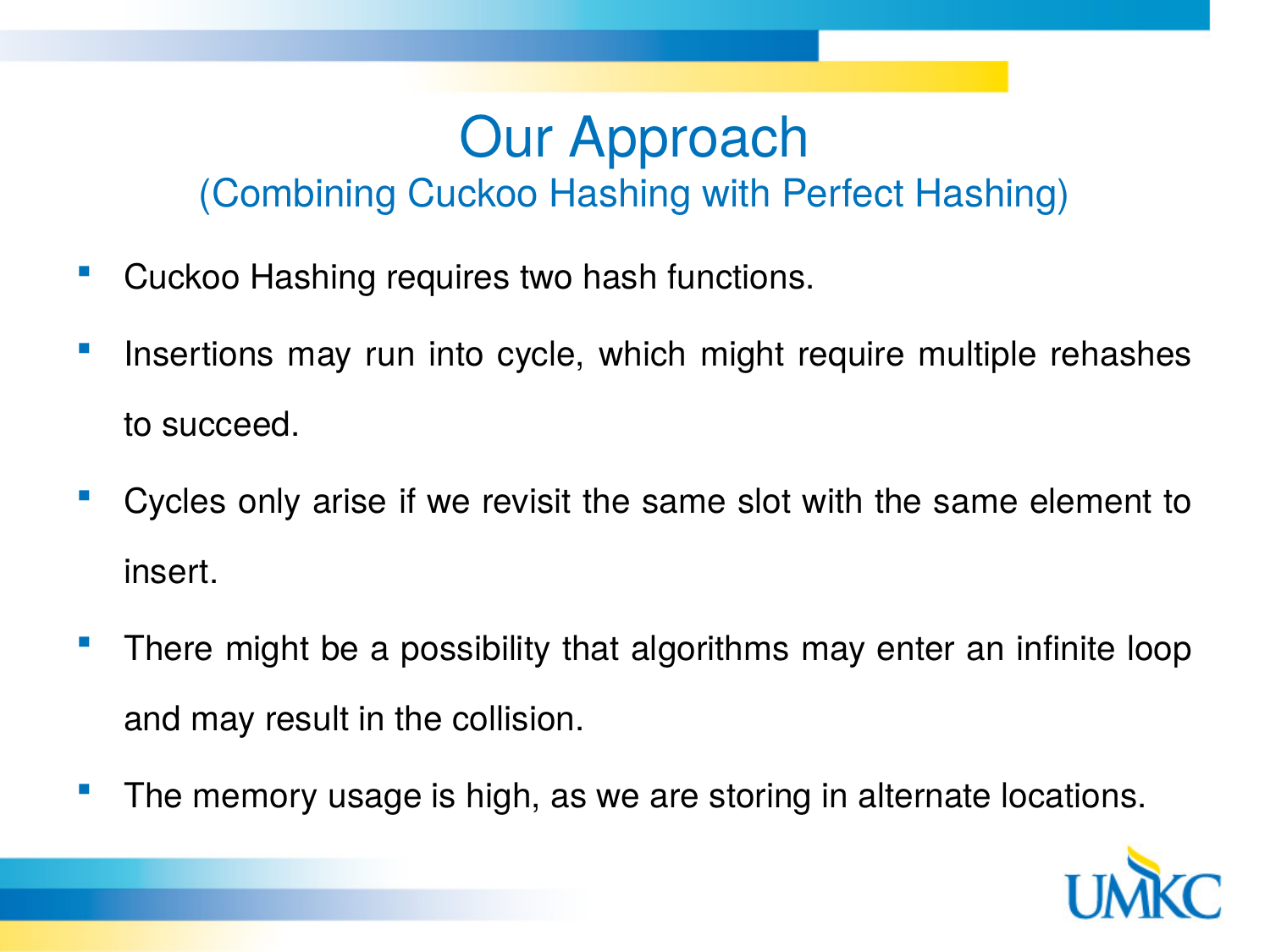

# Our Approach (Combining Cuckoo Hashing with Perfect Hashing)
Cuckoo Hashing requires two hash functions.
Insertions may run into cycle, which might require multiple rehashes to succeed.
Cycles only arise if we revisit the same slot with the same element to insert.
There might be a possibility that algorithms may enter an infinite loop and may result in the collision.
The memory usage is high, as we are storing in alternate locations.